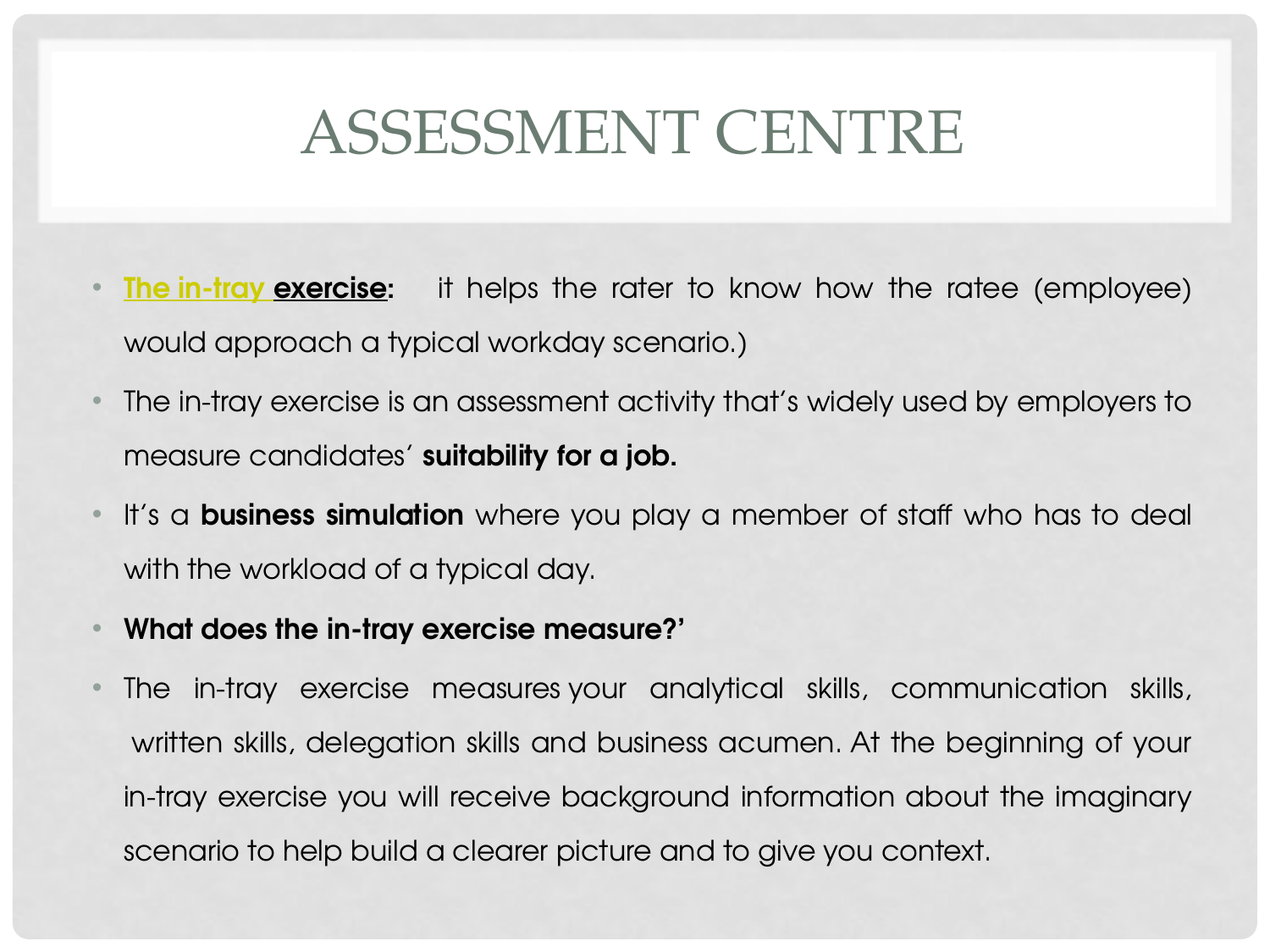

# Assessment centre
The in-tray exercise:   it helps the rater to know how the ratee (employee) would approach a typical workday scenario.)
The in-tray exercise is an assessment activity that’s widely used by employers to measure candidates’ suitability for a job.
It’s a business simulation where you play a member of staff who has to deal with the workload of a typical day.
What does the in-tray exercise measure?’
The in-tray exercise measures your analytical skills, communication skills,  written skills, delegation skills and business acumen. At the beginning of your in-tray exercise you will receive background information about the imaginary scenario to help build a clearer picture and to give you context.